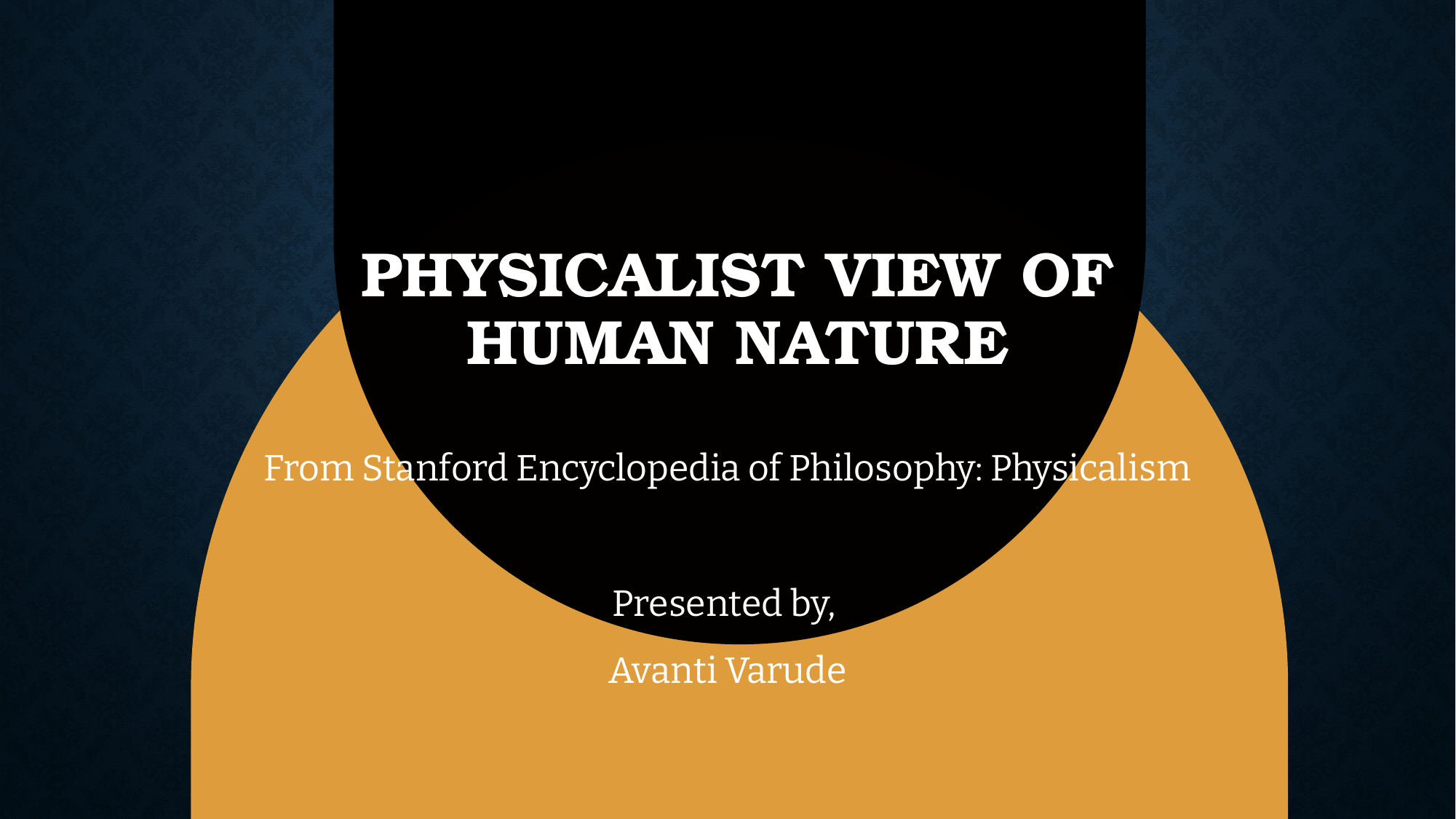

# Physicalist view of human nature
From Stanford Encyclopedia of Philosophy: Physicalism

Presented by,
Avanti Varude